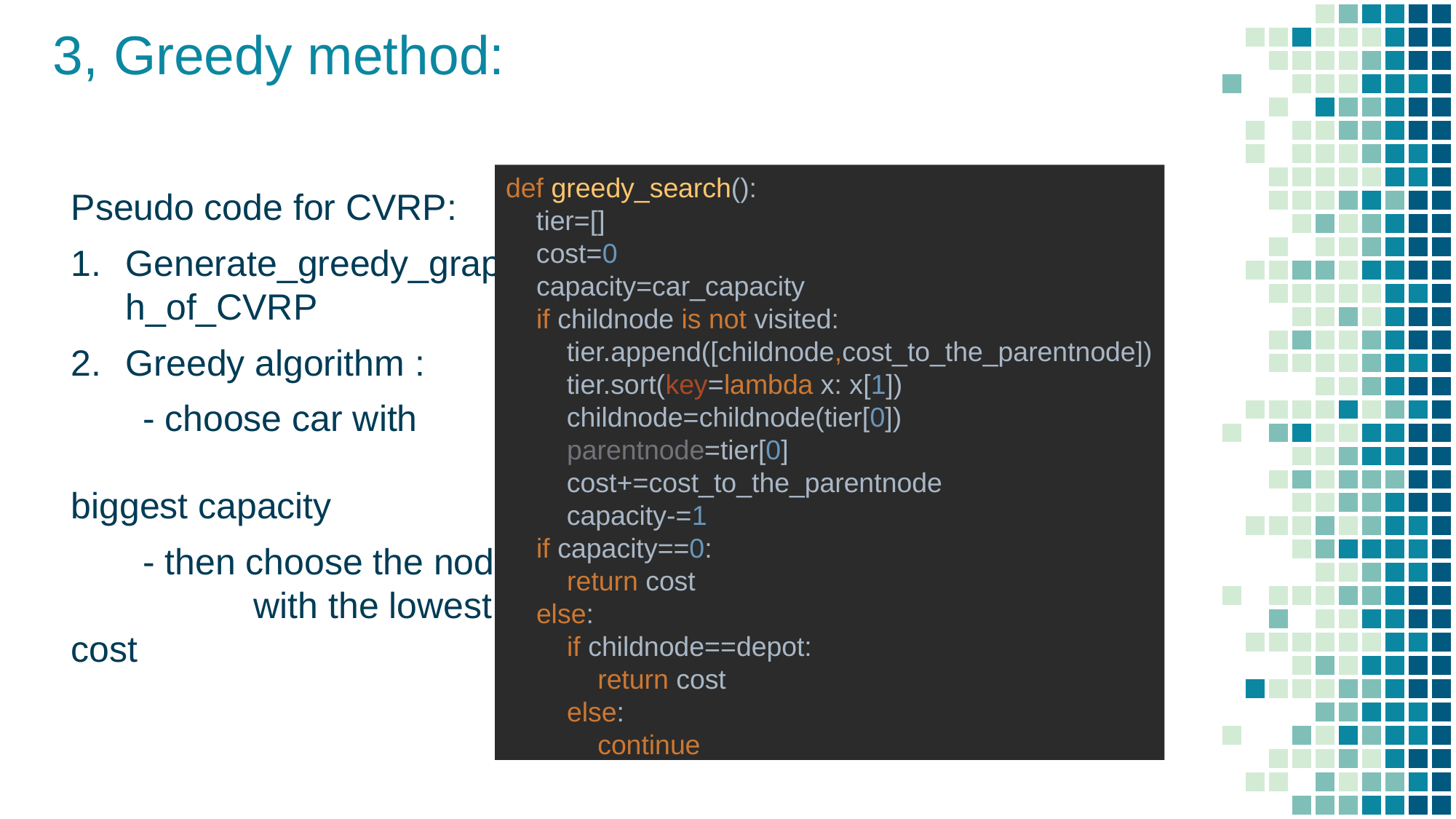

# 3, Greedy method:
def greedy_search():
    tier=[]
    cost=0
    capacity=car_capacity
    if childnode is not visited:
        tier.append([childnode,cost_to_the_parentnode])
        tier.sort(key=lambda x: x[1])
        childnode=childnode(tier[0])
        parentnode=tier[0]
        cost+=cost_to_the_parentnode
        capacity-=1
    if capacity==0:
        return cost
    else:
        if childnode==depot:
            return cost
        else:
            continue
Pseudo code for CVRP:
Generate_greedy_graph_of_CVRP
Greedy algorithm :
       - choose car with                                                    biggest capacity
       - then choose the node                   with the lowest cost